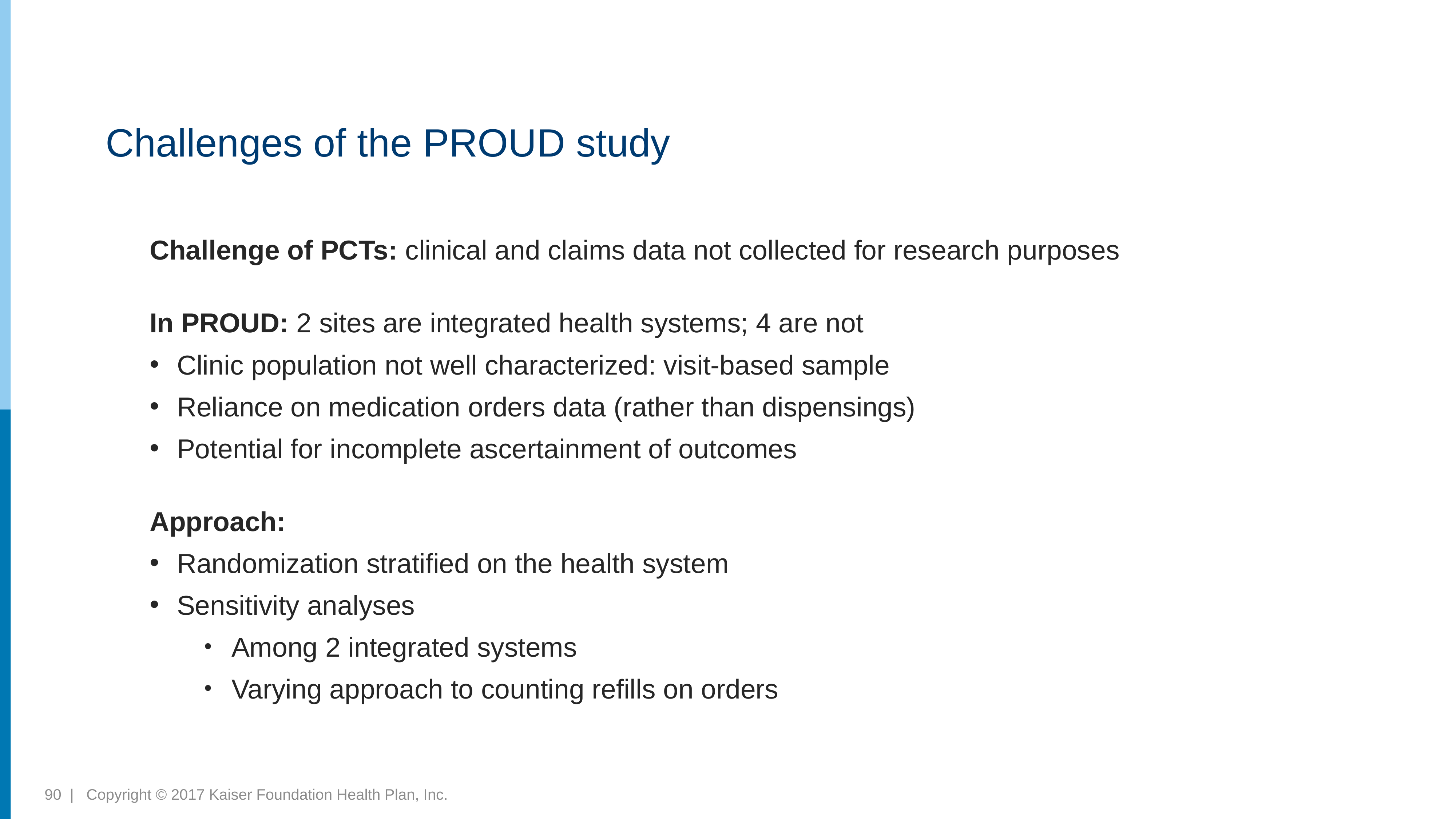

# Challenges of the PROUD study
Challenge of PCTs: clinical and claims data not collected for research purposes

In PROUD: 2 sites are integrated health systems; 4 are not
Clinic population not well characterized: visit-based sample
Reliance on medication orders data (rather than dispensings)
Potential for incomplete ascertainment of outcomes

Approach:
Randomization stratified on the health system
Sensitivity analyses
Among 2 integrated systems
Varying approach to counting refills on orders